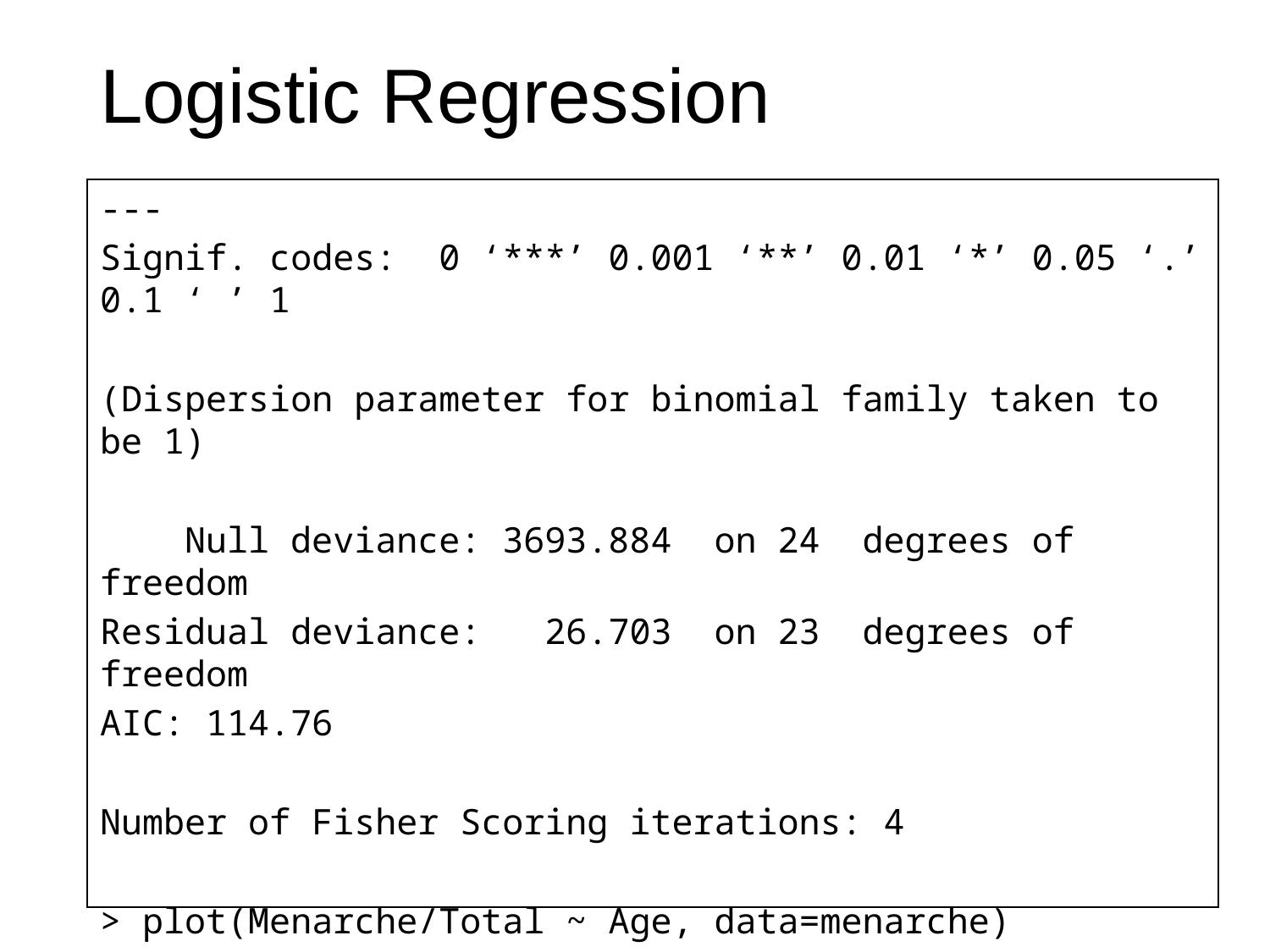

# Logistic Regression
---
Signif. codes:  0 ‘***’ 0.001 ‘**’ 0.01 ‘*’ 0.05 ‘.’ 0.1 ‘ ’ 1

(Dispersion parameter for binomial family taken to be 1)

    Null deviance: 3693.884  on 24  degrees of freedom
Residual deviance:   26.703  on 23  degrees of freedom
AIC: 114.76

Number of Fisher Scoring iterations: 4

> plot(Menarche/Total ~ Age, data=menarche)
> lines(menarche$Age, glm.out$fitted, type="l", col="red")